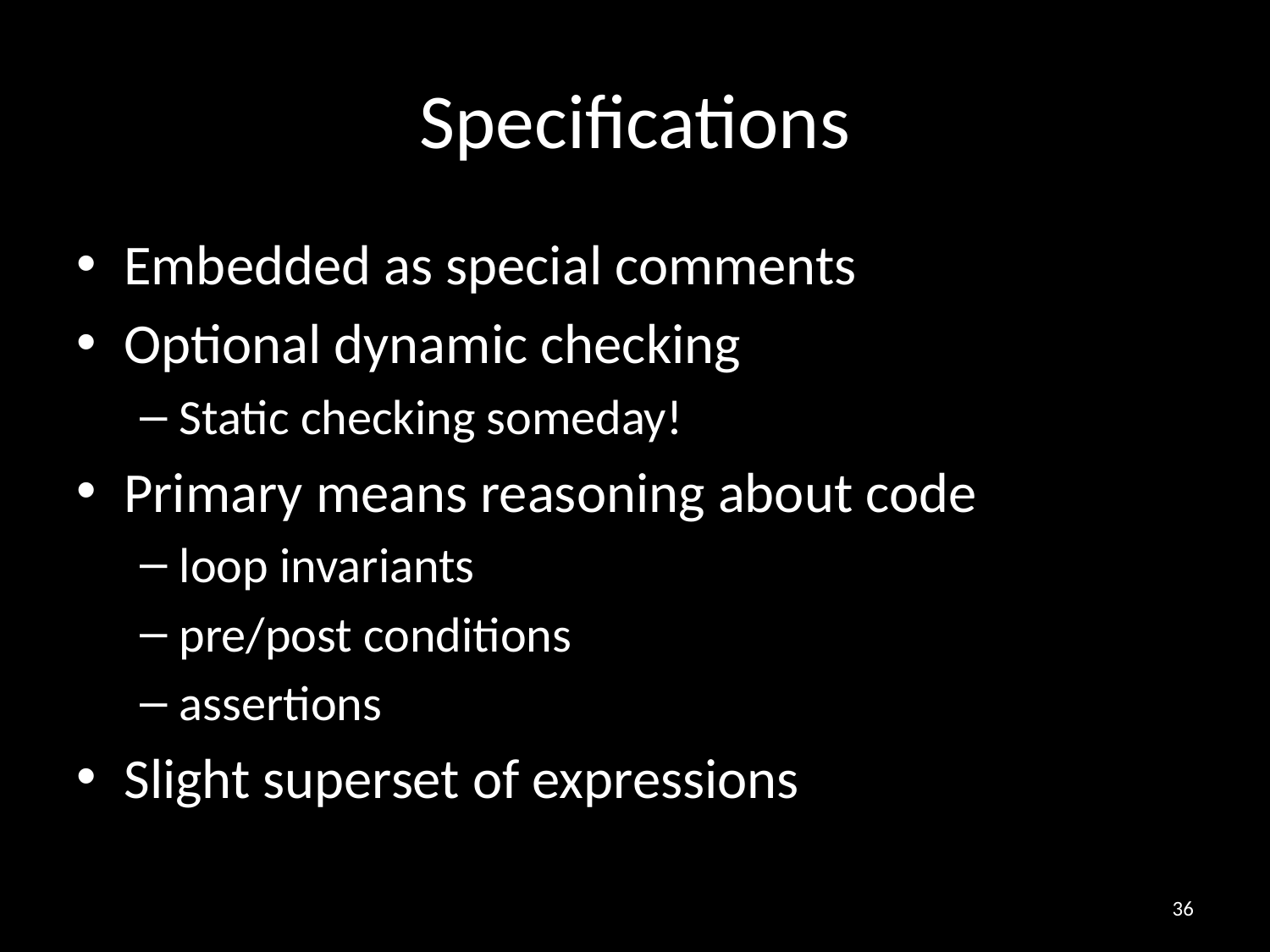

# Specifications
Embedded as special comments
Optional dynamic checking
Static checking someday!
Primary means reasoning about code
loop invariants
pre/post conditions
assertions
Slight superset of expressions
36